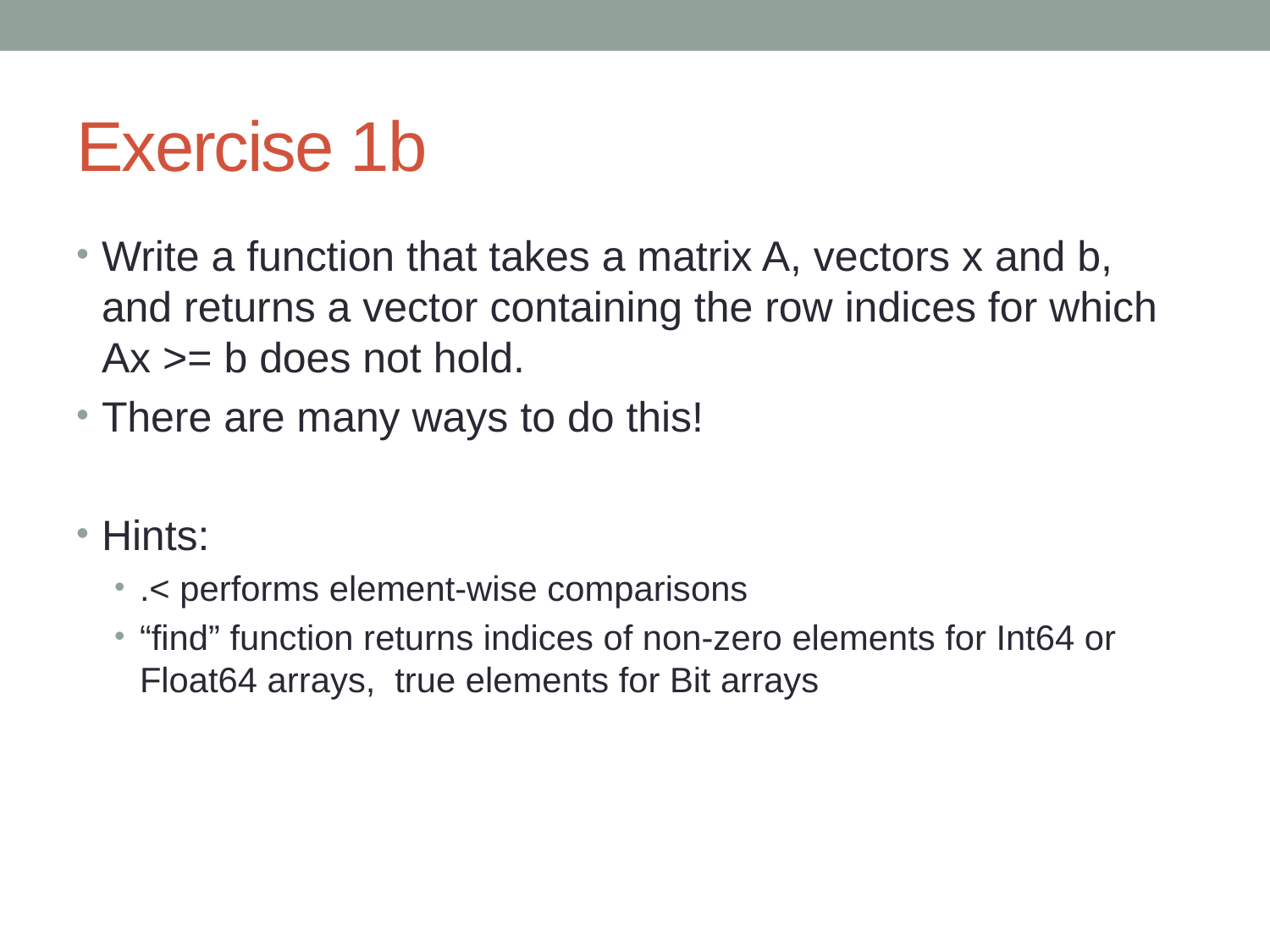

# Exercise 1b
Write a function that takes a matrix A, vectors x and b, and returns a vector containing the row indices for which Ax >= b does not hold.
There are many ways to do this!

Hints:
.< performs element-wise comparisons
“find” function returns indices of non-zero elements for Int64 or Float64 arrays,  true elements for Bit arrays